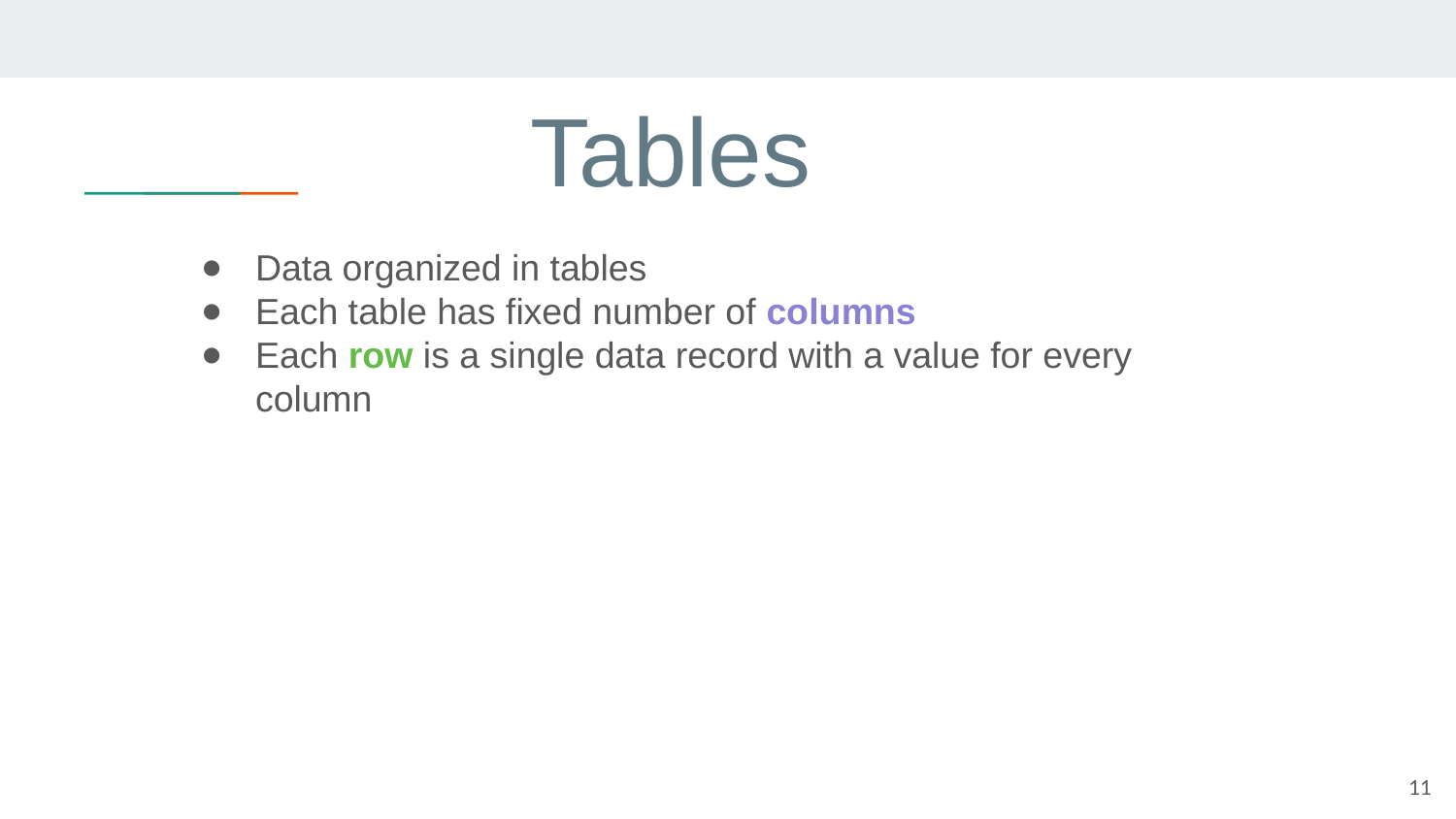

# Tables

Data organized in tables
Each table has fixed number of columns
Each row is a single data record with a value for every column

11